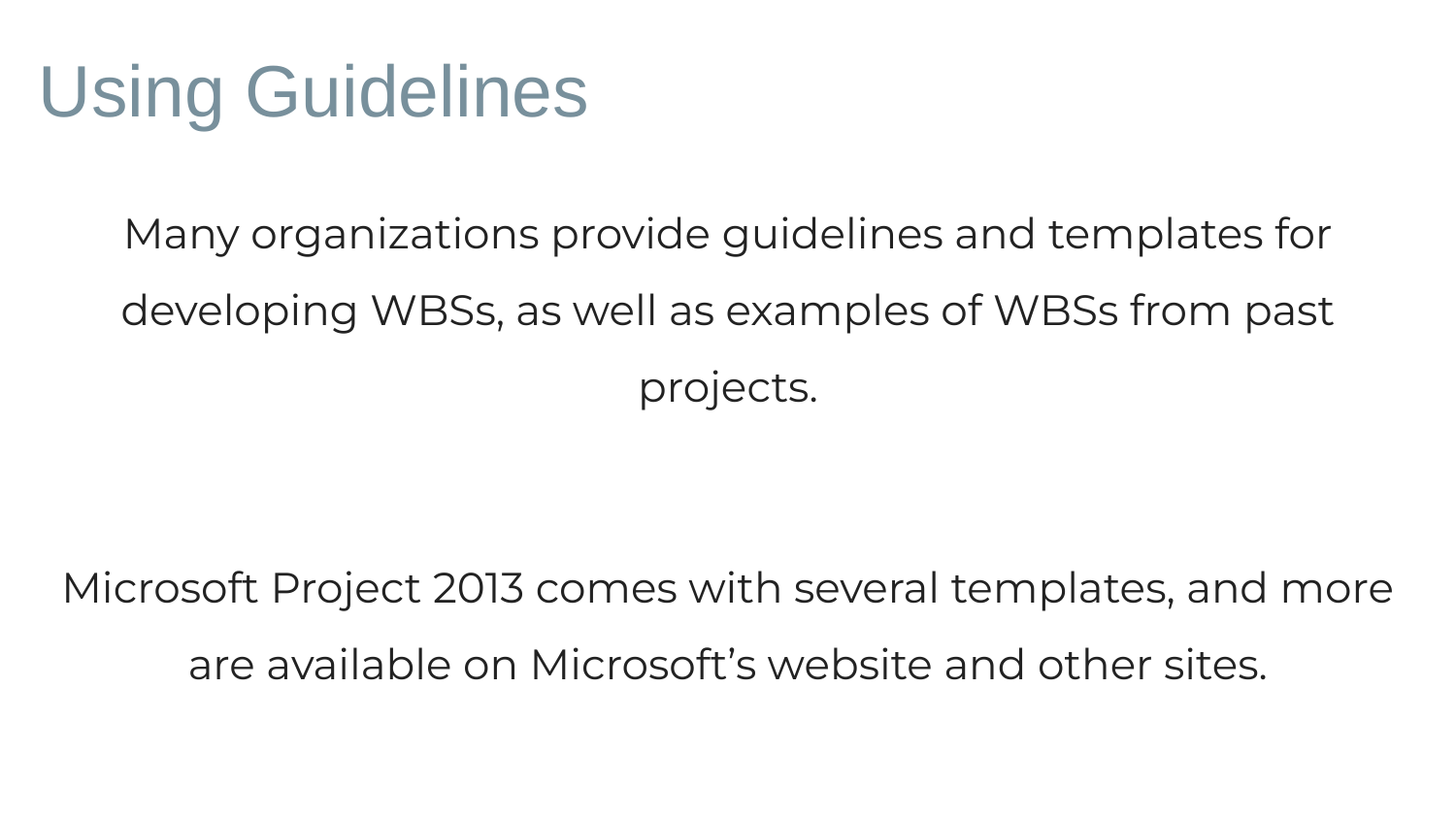

# Using Guidelines
Many organizations provide guidelines and templates for developing WBSs, as well as examples of WBSs from past projects.

Microsoft Project 2013 comes with several templates, and more are available on Microsoft’s website and other sites.